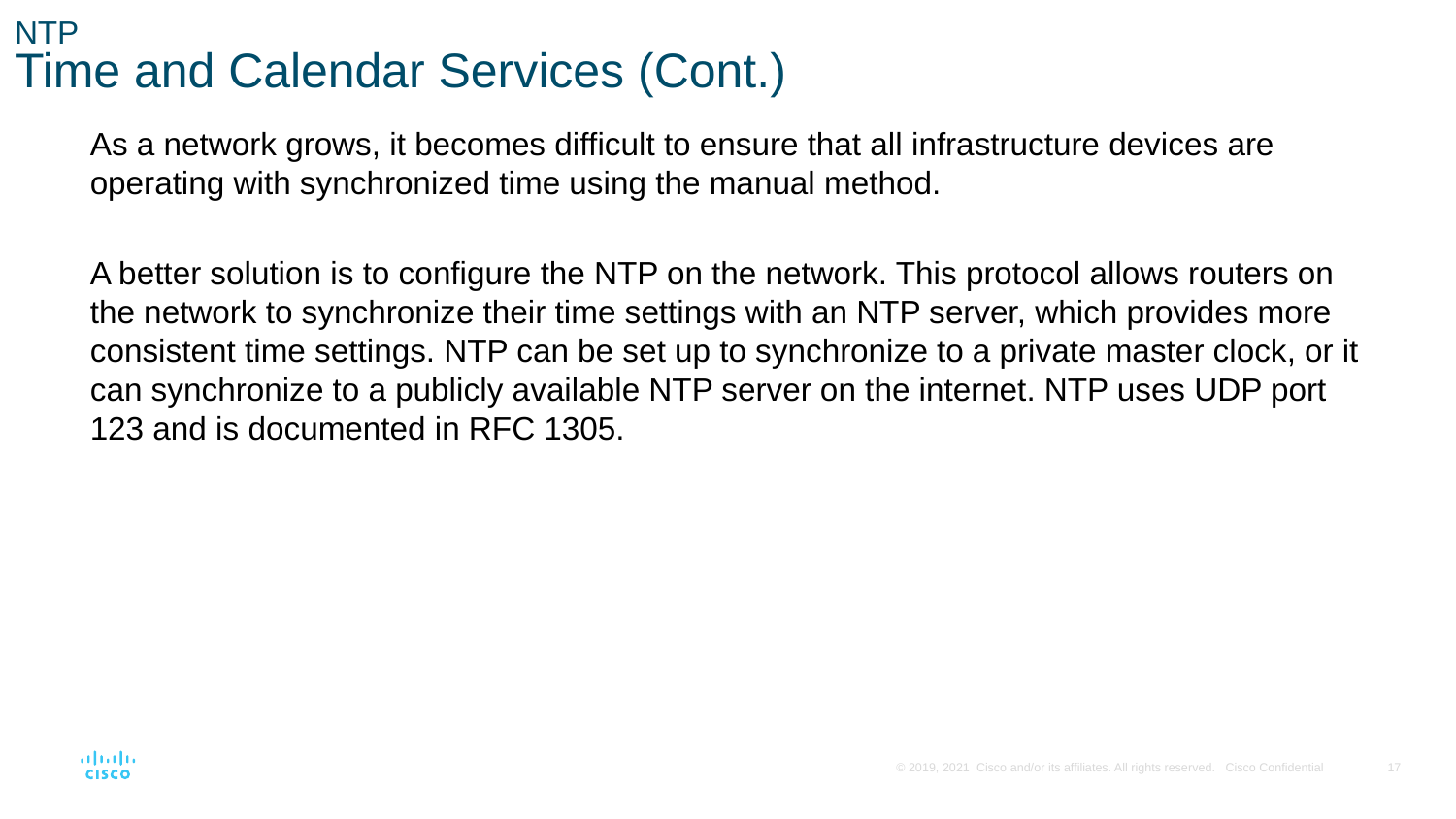

# NTP Time and Calendar Services (Cont.)
As a network grows, it becomes difficult to ensure that all infrastructure devices are operating with synchronized time using the manual method.

A better solution is to configure the NTP on the network. This protocol allows routers on the network to synchronize their time settings with an NTP server, which provides more consistent time settings. NTP can be set up to synchronize to a private master clock, or it can synchronize to a publicly available NTP server on the internet. NTP uses UDP port 123 and is documented in RFC 1305.